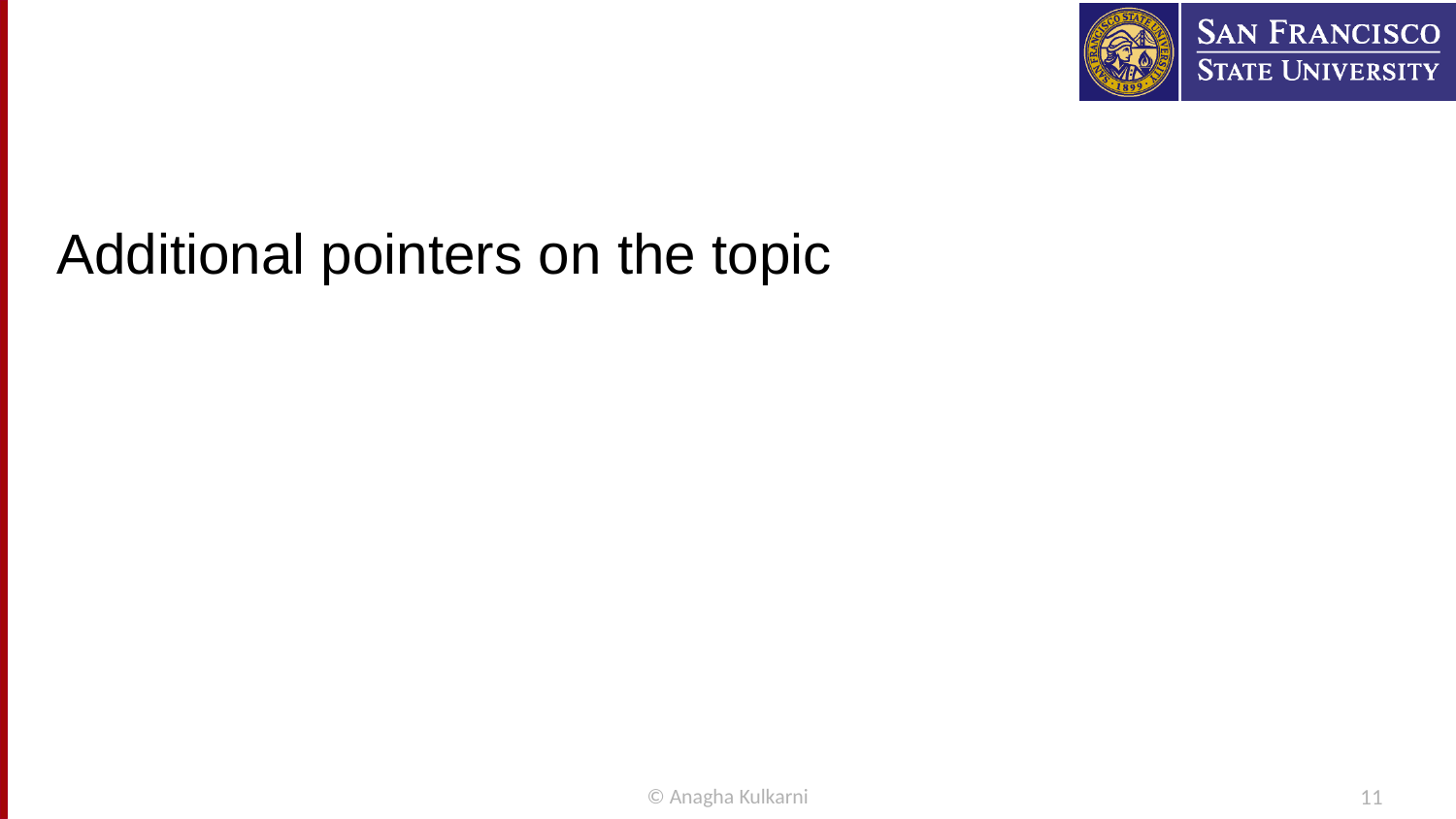

#
Additional pointers on the topic
© Anagha Kulkarni
11